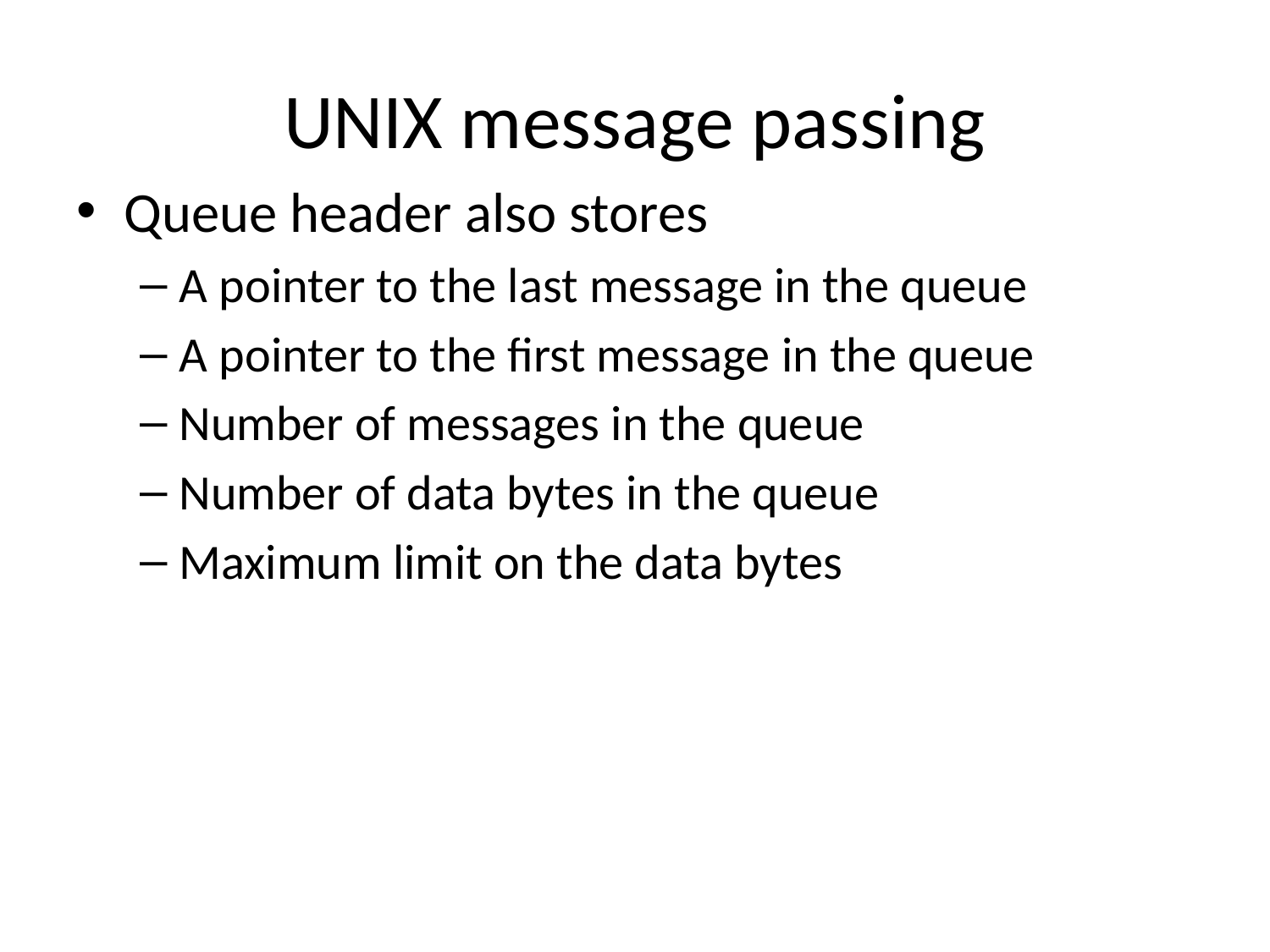

# UNIX message passing
Queue header also stores
A pointer to the last message in the queue
A pointer to the first message in the queue
Number of messages in the queue
Number of data bytes in the queue
Maximum limit on the data bytes